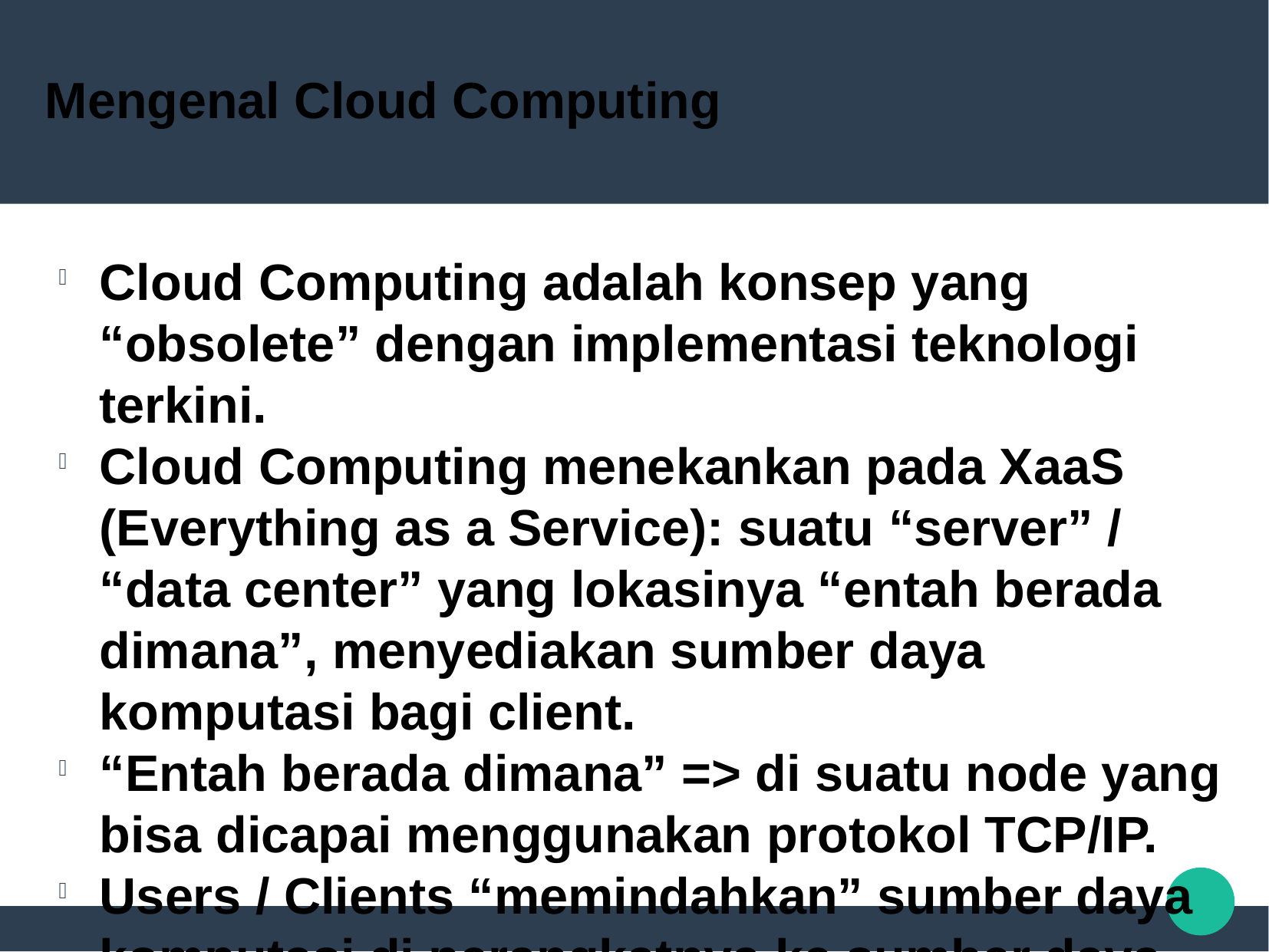

Mengenal Cloud Computing
Cloud Computing adalah konsep yang “obsolete” dengan implementasi teknologi terkini.
Cloud Computing menekankan pada XaaS (Everything as a Service): suatu “server” / “data center” yang lokasinya “entah berada dimana”, menyediakan sumber daya komputasi bagi client.
“Entah berada dimana” => di suatu node yang bisa dicapai menggunakan protokol TCP/IP.
Users / Clients “memindahkan” sumber daya komputasi di perangkatnya ke sumber daya komputasi di “Entah berada dimana” tersebut.